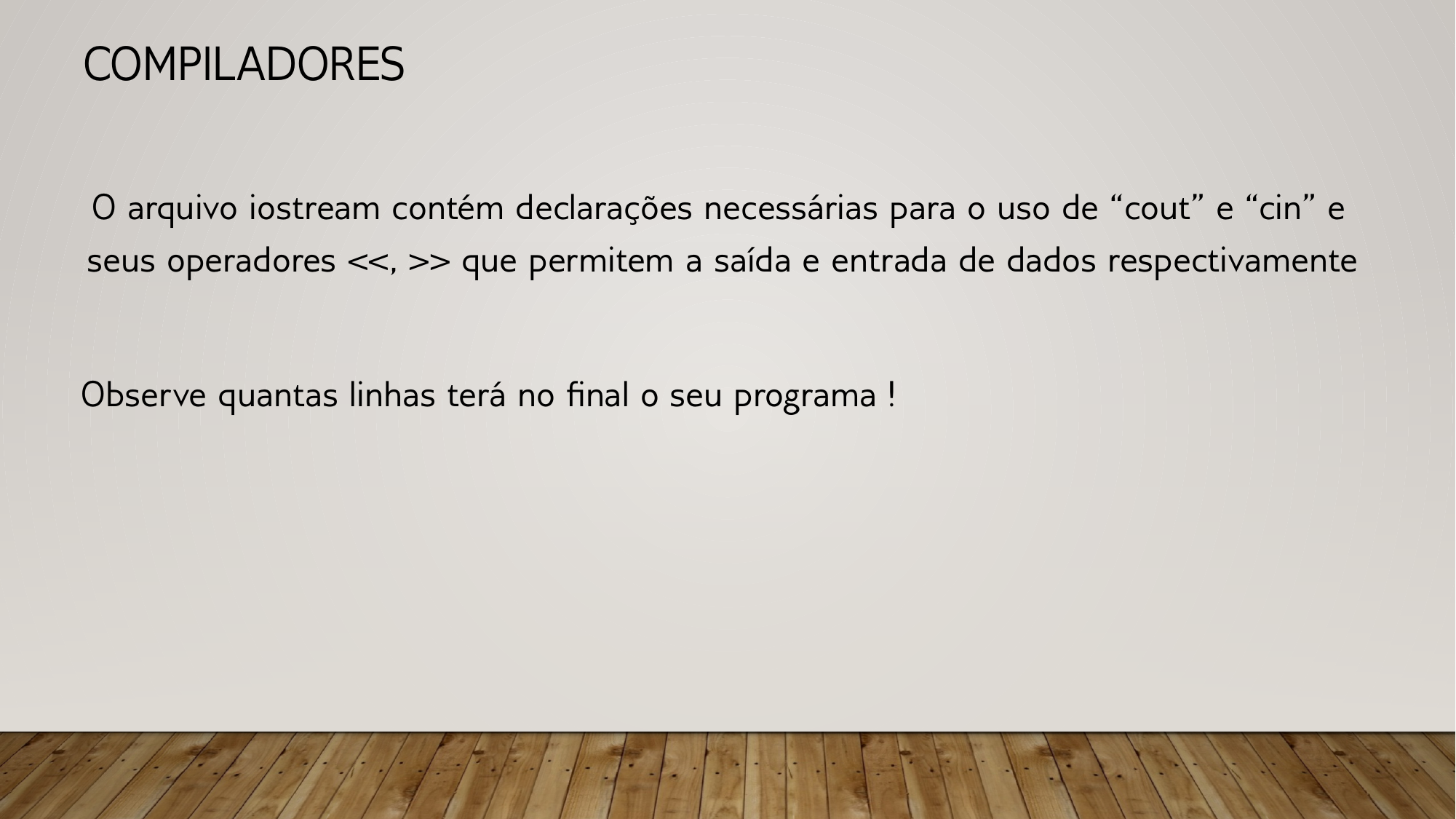

# Compiladores
   O arquivo iostream contém declarações necessárias para o uso de “cout” e “cin” e seus operadores <<, >> que permitem a saída e entrada de dados respectivamente

  Observe quantas linhas terá no final o seu programa !